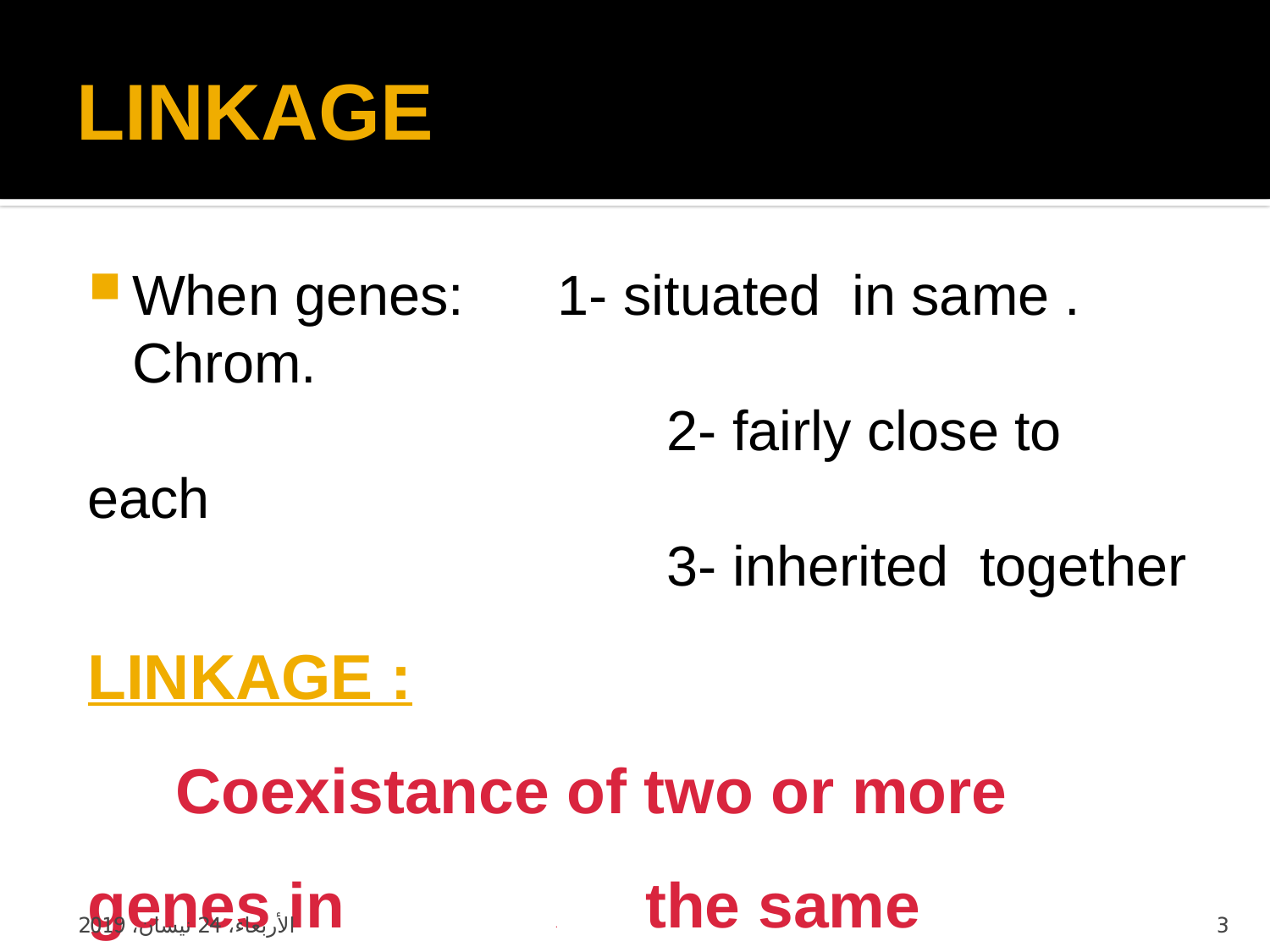

# LINKAGE
When genes:      1- situated  in same . Chrom.
                                     2- fairly close to each
                                     3- inherited  together
LINKAGE :
     Coexistance of two or more genes in            .     the same chromosome .
الأربعاء، 24 نيسان، 2019
3